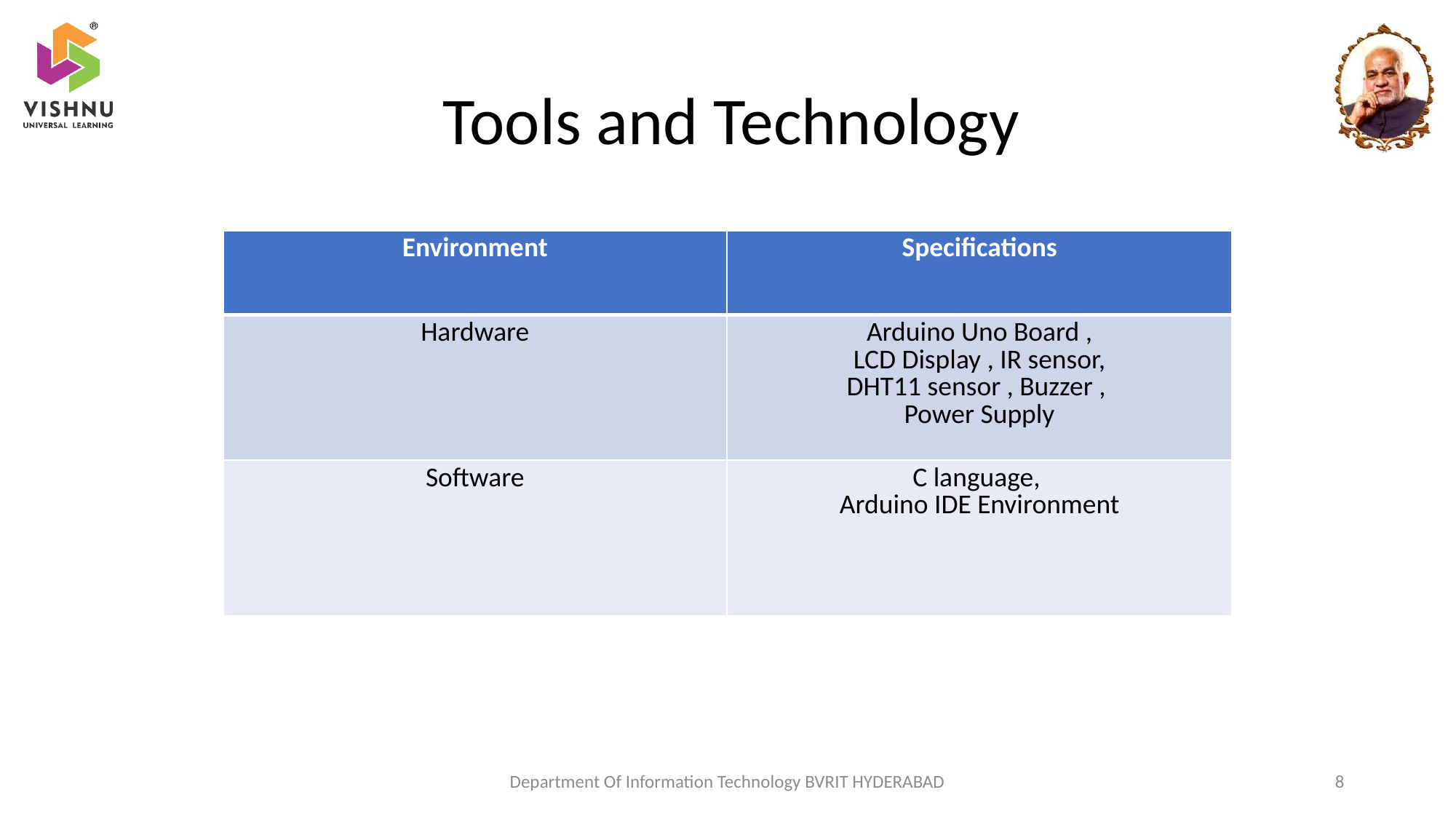

# Tools and Technology
| Environment | Specifications |
| --- | --- |
| Hardware | Arduino Uno Board , LCD Display , IR sensor, DHT11 sensor , Buzzer , Power Supply |
| Software | C language, Arduino IDE Environment |
Department Of Information Technology BVRIT HYDERABAD
8